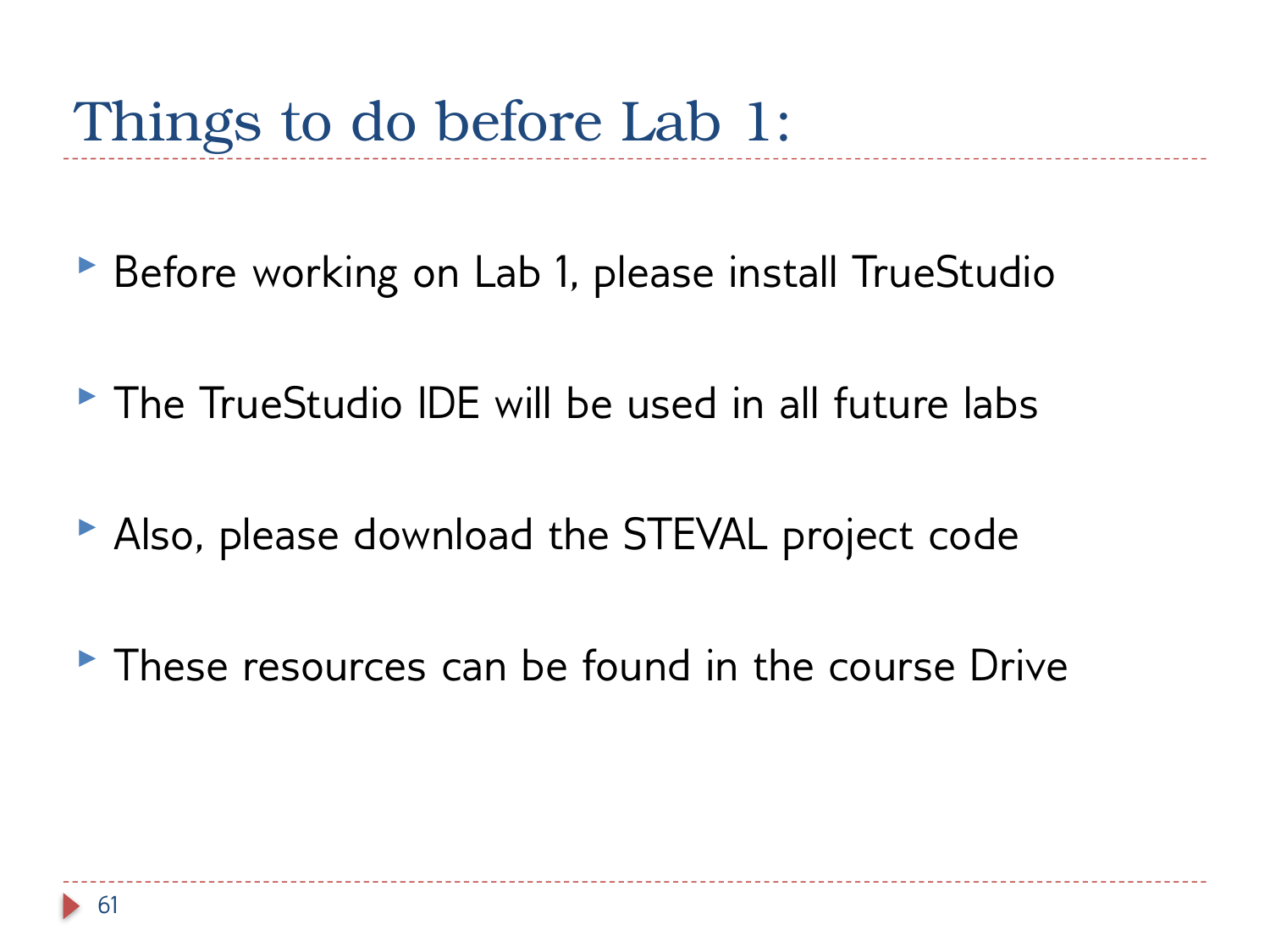

# Things to do before Lab 1:

Before working on Lab 1, please install TrueStudio

The TrueStudio IDE will be used in all future labs

Also, please download the STEVAL project code

These resources can be found in the course Drive
61